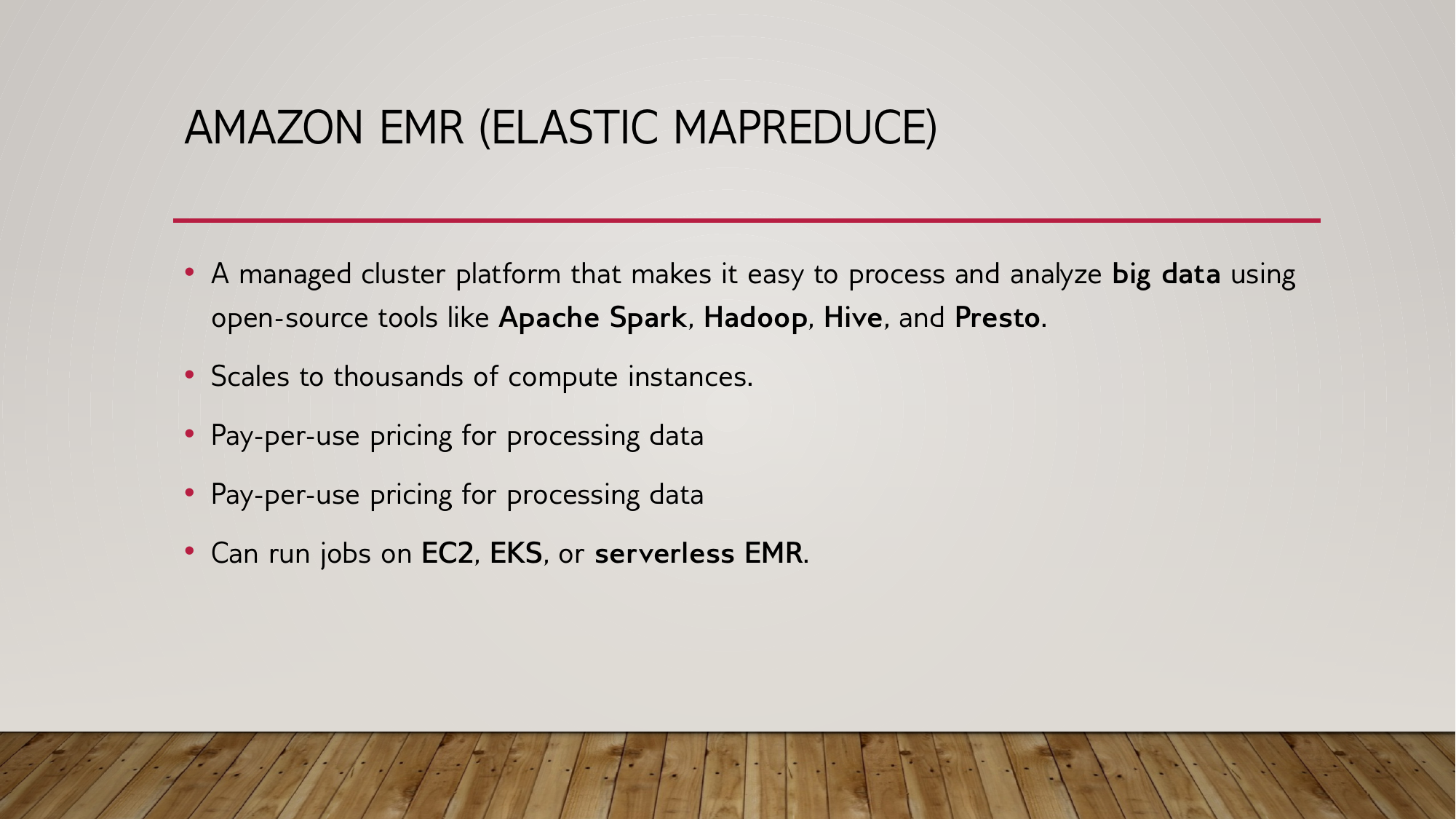

# Amazon EMR (Elastic Mapreduce)
A managed cluster platform that makes it easy to process and analyze big data using open-source tools like Apache Spark, Hadoop, Hive, and Presto.​
Scales to thousands of compute instances.​
Pay-per-use pricing for processing data
Pay-per-use pricing for processing data
Can run jobs on EC2, EKS, or serverless EMR.